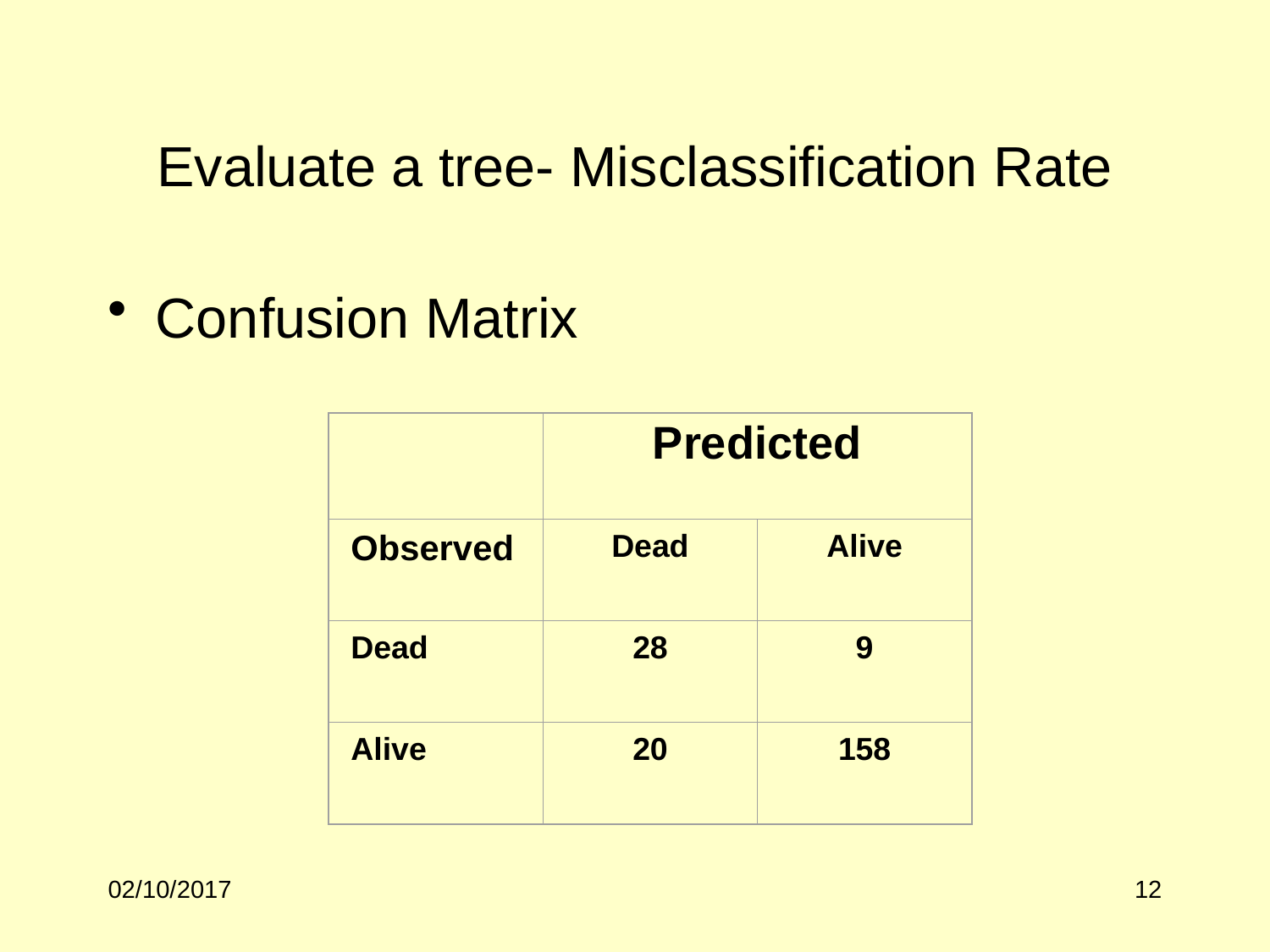

# Evaluate a tree- Misclassification Rate
Confusion Matrix

Predicted

Observed

Dead

Alive

Dead

28

9

Alive

20

158

02/10/2017
12